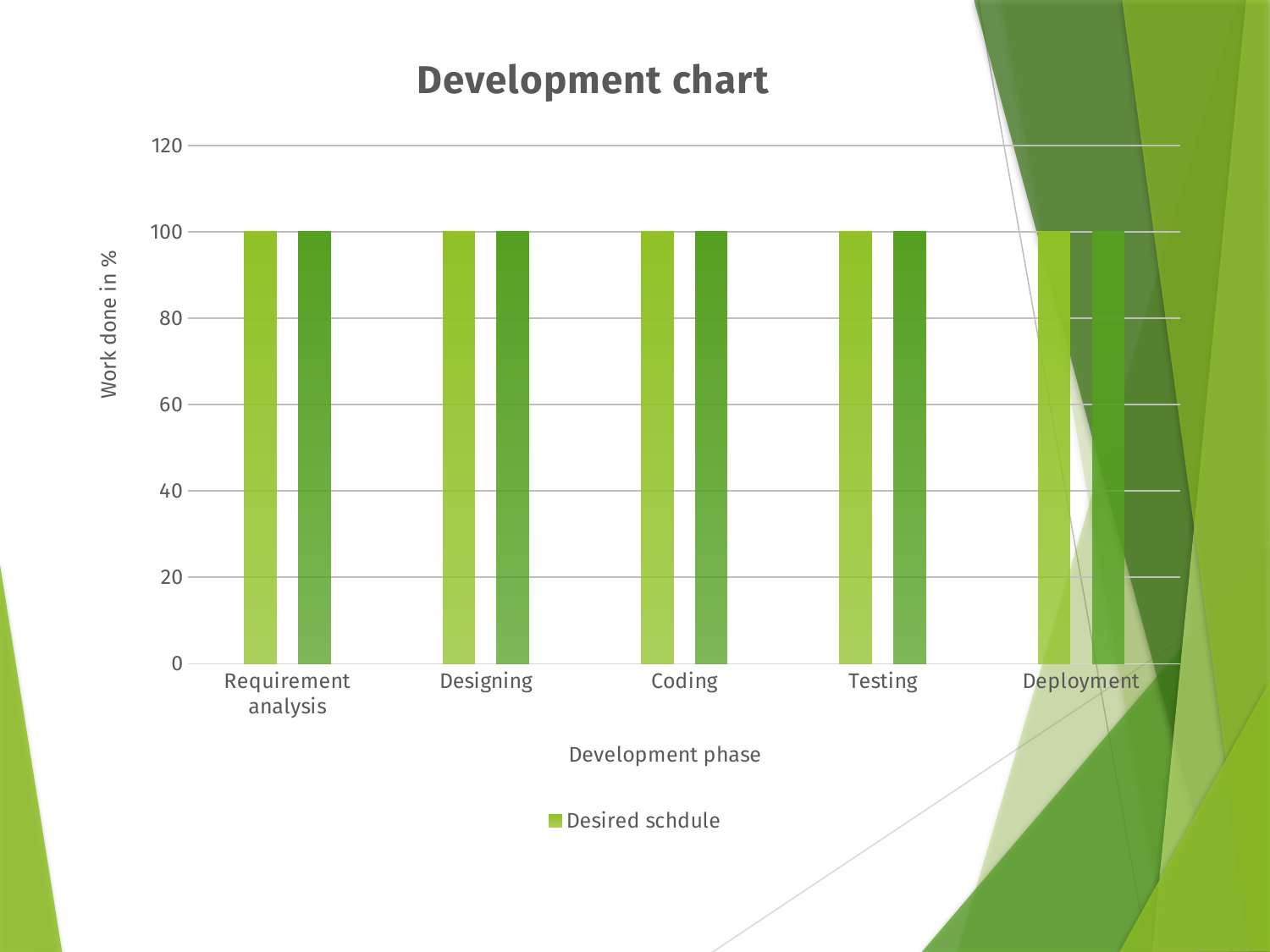

### Chart: Development chart

| Category | Desired schdule | Achived |
|---|---|---|
| Requirement analysis | 100.0 | 100.0 |
| Designing | 100.0 | 100.0 |
| Coding | 100.0 | 100.0 |
| Testing | 100.0 | 100.0 |
| Deployment | 100.0 | 100.0 |
11